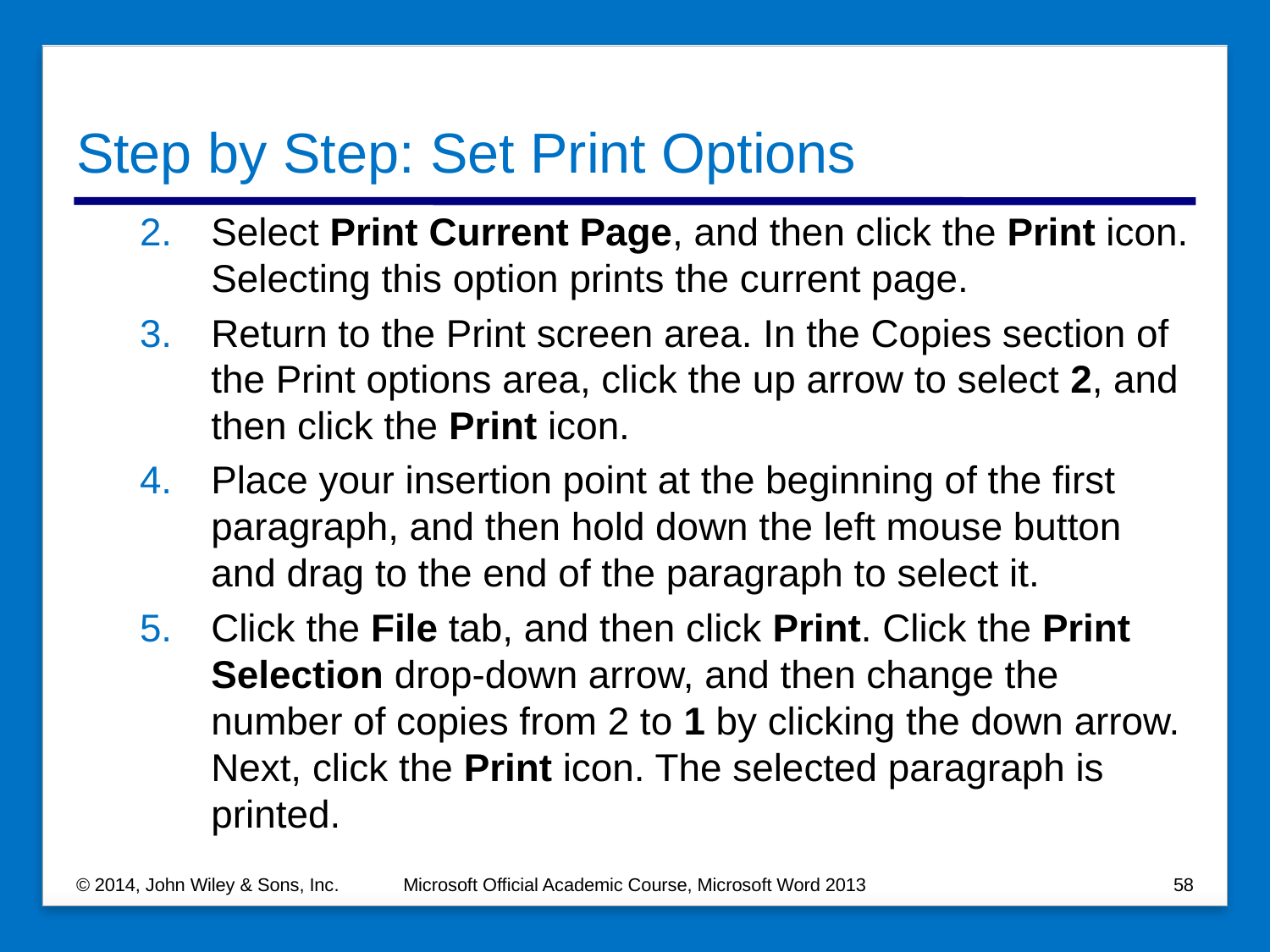

# Step by Step: Set Print Options
Select Print Current Page, and then click the Print icon. Selecting this option prints the current page.
Return to the Print screen area. In the Copies section of the Print options area, click the up arrow to select 2, and then click the Print icon.
Place your insertion point at the beginning of the first paragraph, and then hold down the left mouse button and drag to the end of the paragraph to select it.
Click the File tab, and then click Print. Click the Print Selection drop-down arrow, and then change the number of copies from 2 to 1 by clicking the down arrow. Next, click the Print icon. The selected paragraph is printed.

© 2014, John Wiley & Sons, Inc.
Microsoft Official Academic Course, Microsoft Word 2013
58